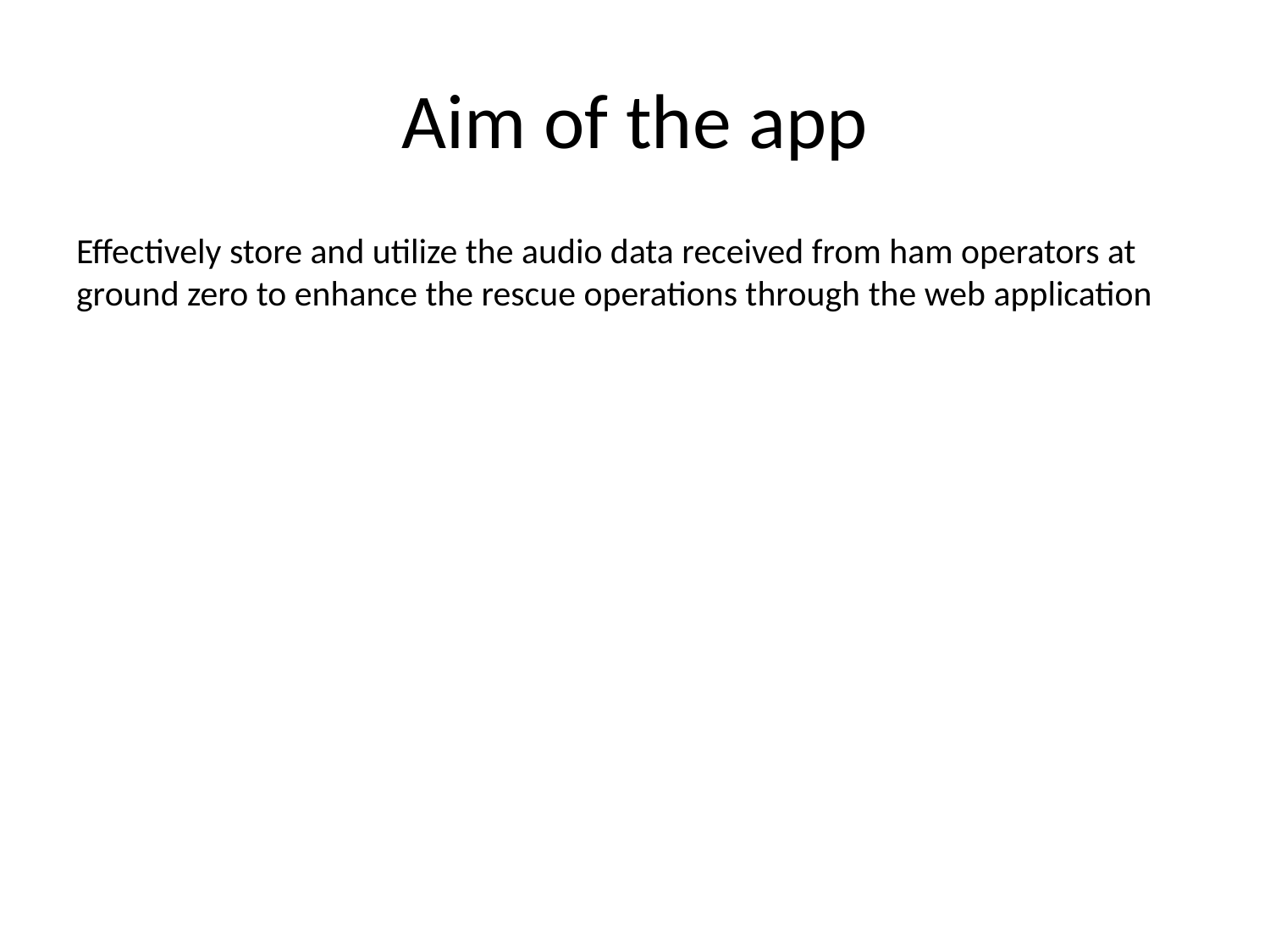

# Aim of the app
Effectively store and utilize the audio data received from ham operators at ground zero to enhance the rescue operations through the web application